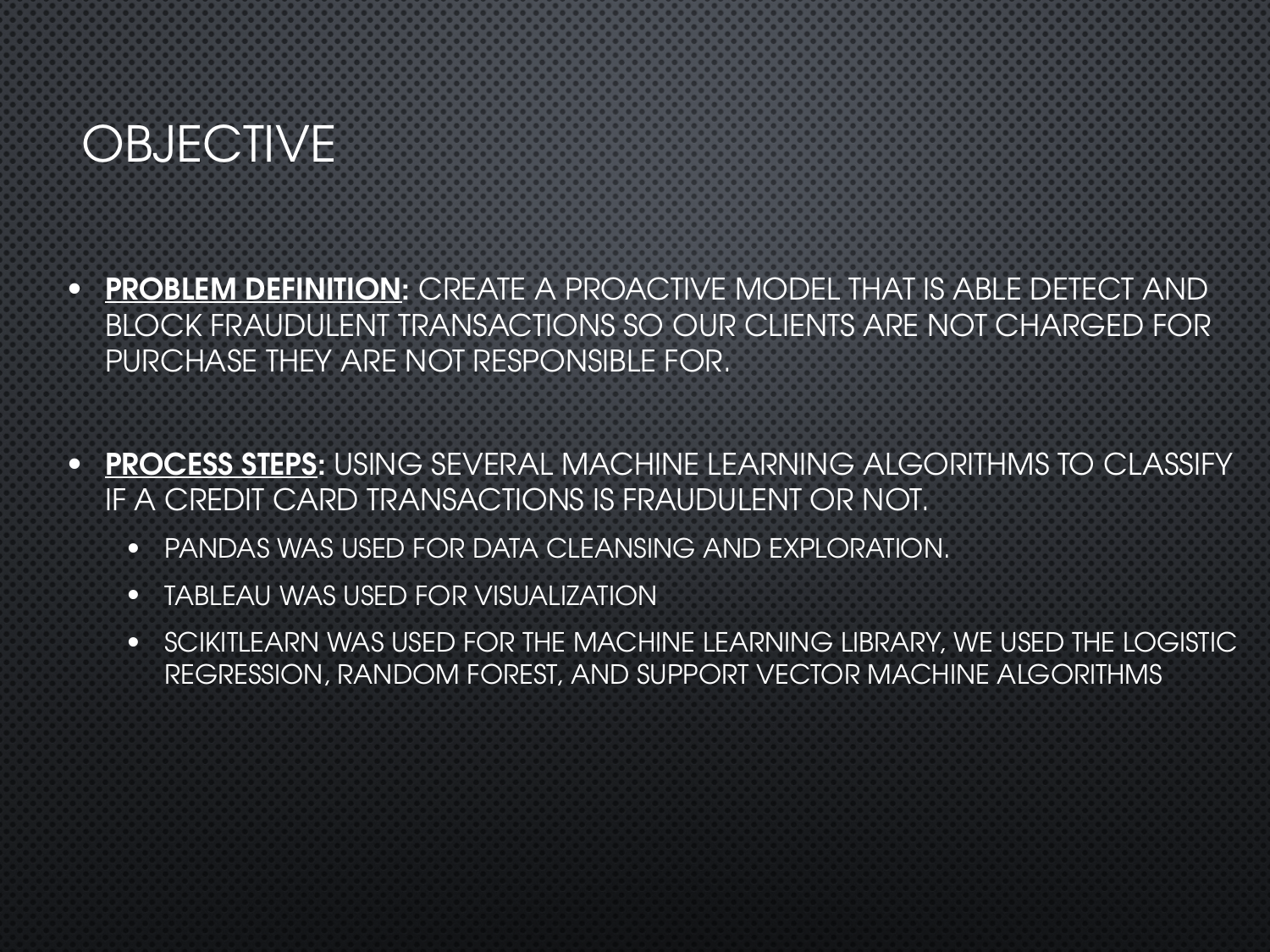

# Objective
Problem Definition: Create a proactive model that is able detect and block fraudulent transactions so our clients are not charged for purchase they are not responsible for.

Process Steps: Using Several Machine Learning Algorithms to classify if a Credit card transactions is fraudulent or not.
Pandas was used for data cleansing and exploration.
Tableau was used for visualization
SciKitLearn was used for the Machine learning library, we used the Logistic regression, Random Forest, and Support Vector Machine algorithms